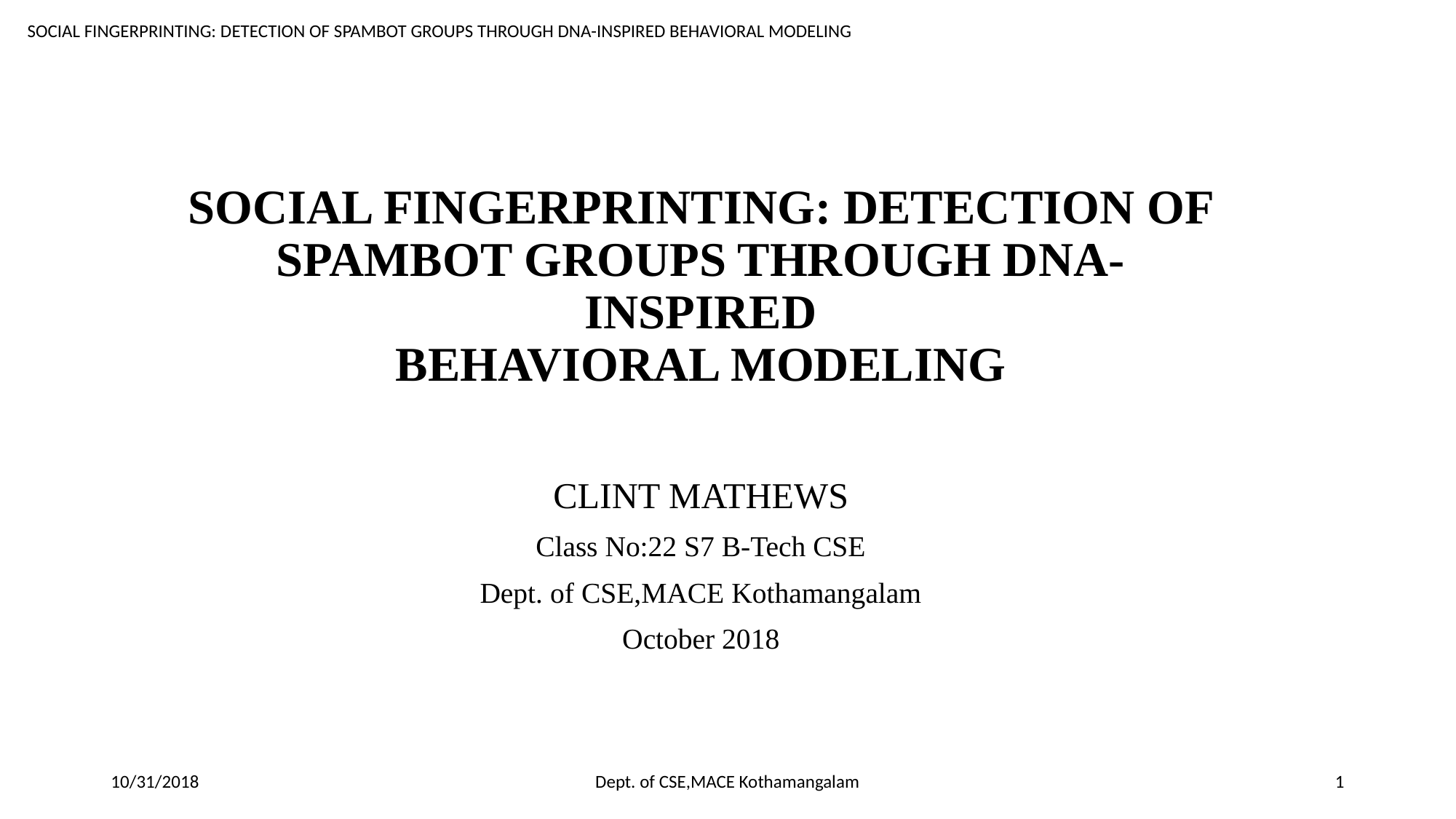

SOCIAL FINGERPRINTING: DETECTION OF SPAMBOT GROUPS THROUGH DNA-INSPIRED BEHAVIORAL MODELING
# SOCIAL FINGERPRINTING: DETECTION OF SPAMBOT GROUPS THROUGH DNA-INSPIRED BEHAVIORAL MODELING
CLINT MATHEWS
Class No:22 S7 B-Tech CSE
Dept. of CSE,MACE Kothamangalam
October 2018
10/31/2018
Dept. of CSE,MACE Kothamangalam
1